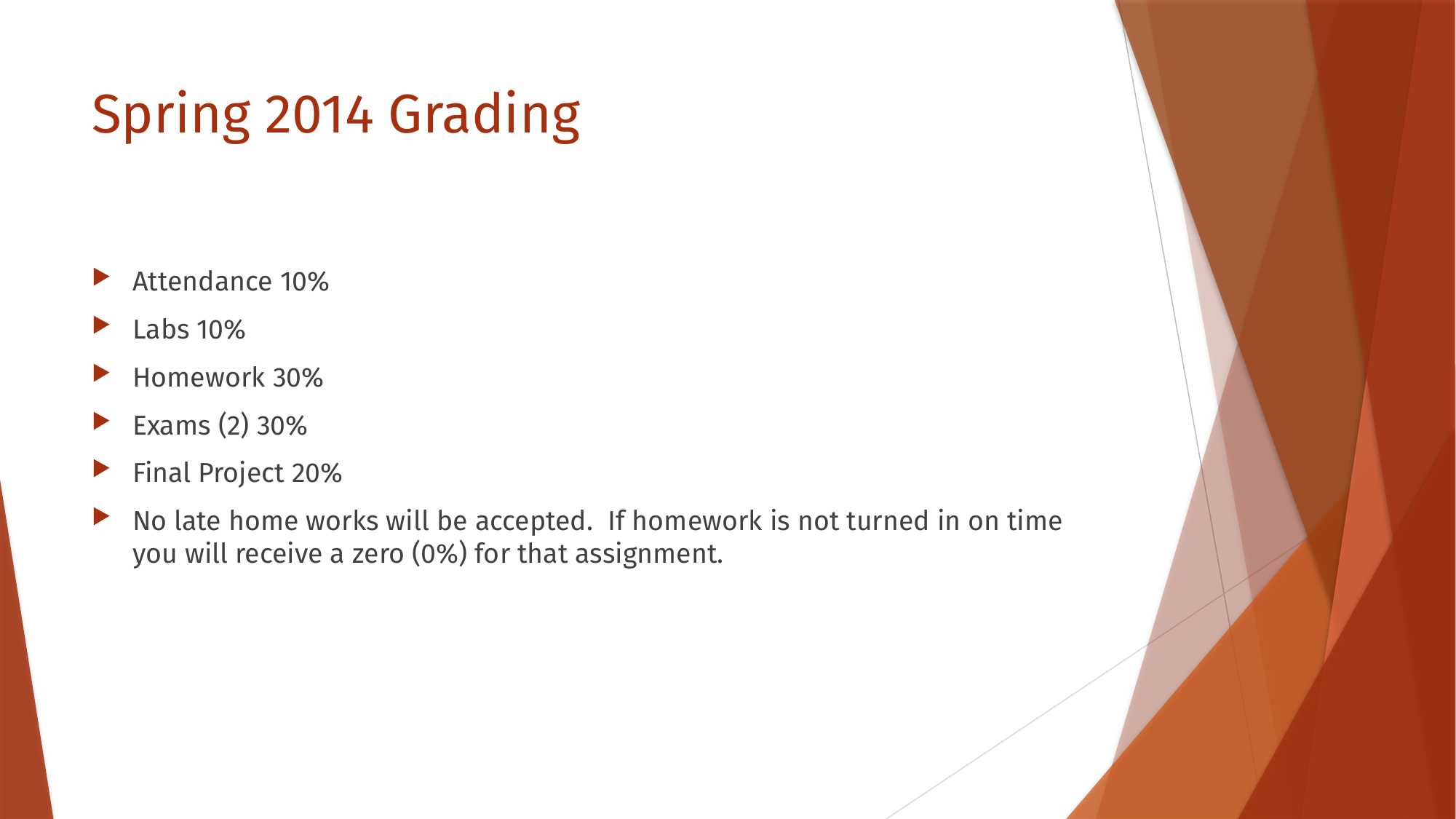

# Spring 2014 Grading
Attendance 10%
Labs 10%
Homework 30%
Exams (2) 30%
Final Project 20%
No late home works will be accepted.  If homework is not turned in on time you will receive a zero (0%) for that assignment.